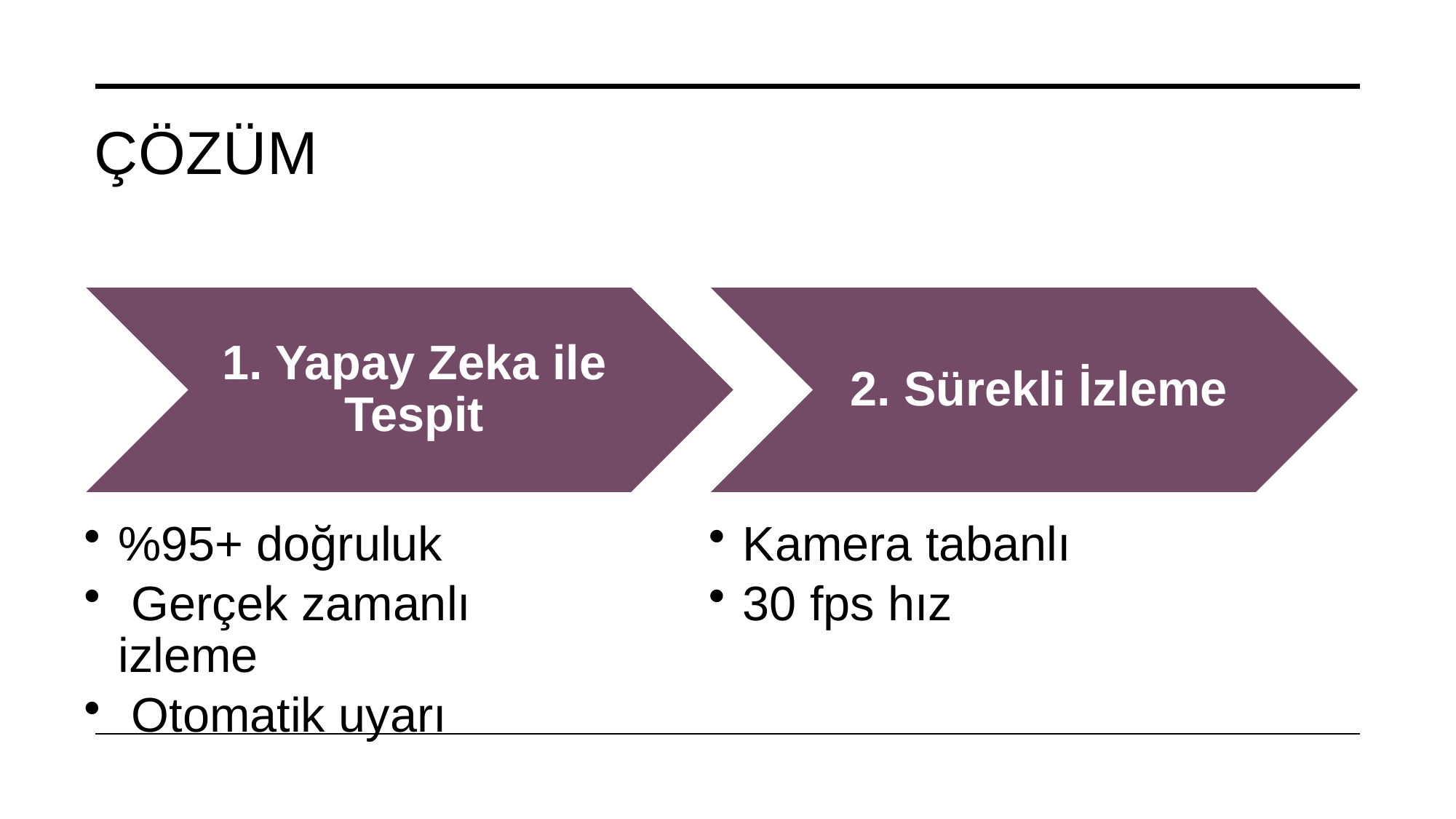

# Çözüm
1. Yapay Zeka ile Tespit
%95+ doğruluk
 Gerçek zamanlı izleme
 Otomatik uyarı
2. Sürekli İzleme
Kamera tabanlı
30 fps hız